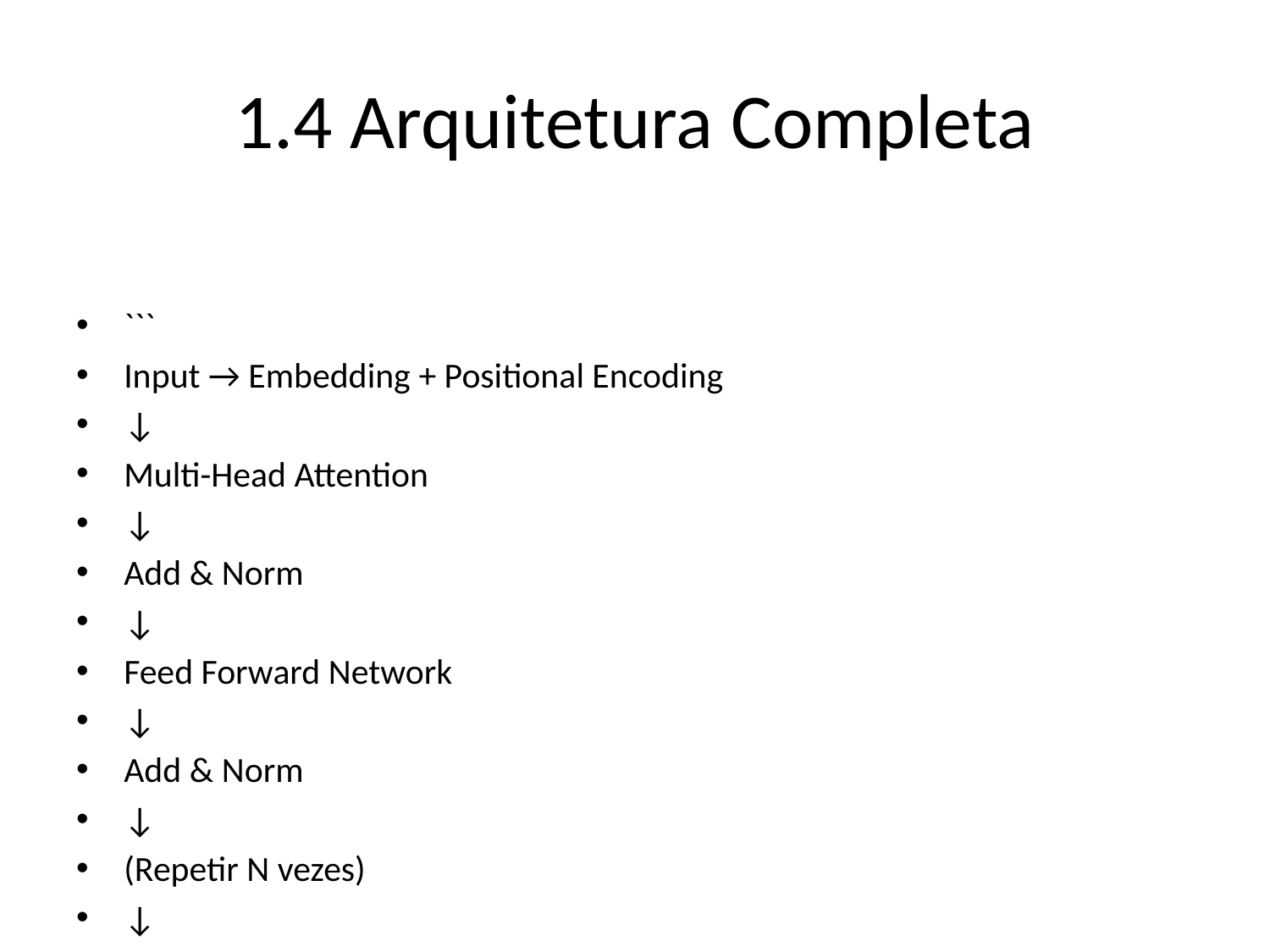

# 1.4 Arquitetura Completa

```
Input → Embedding + Positional Encoding
↓
Multi-Head Attention
↓
Add & Norm
↓
Feed Forward Network
↓
Add & Norm
↓
(Repetir N vezes)
↓
Output
```